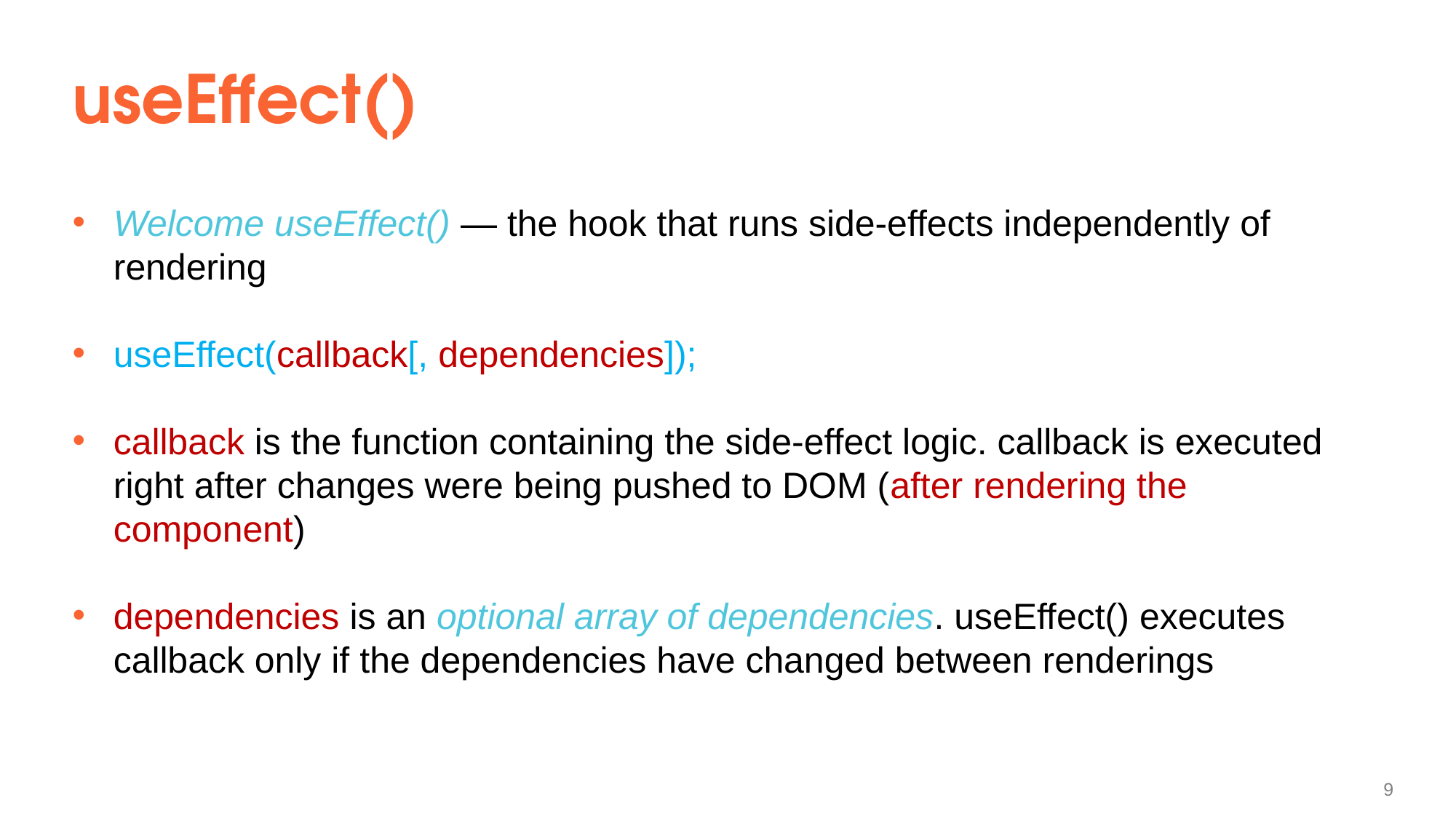

# useEffect()
Welcome useEffect() — the hook that runs side-effects independently of rendering

useEffect(callback[, dependencies]);

callback is the function containing the side-effect logic. callback is executed right after changes were being pushed to DOM (after rendering the component)

dependencies is an optional array of dependencies. useEffect() executes callback only if the dependencies have changed between renderings
9